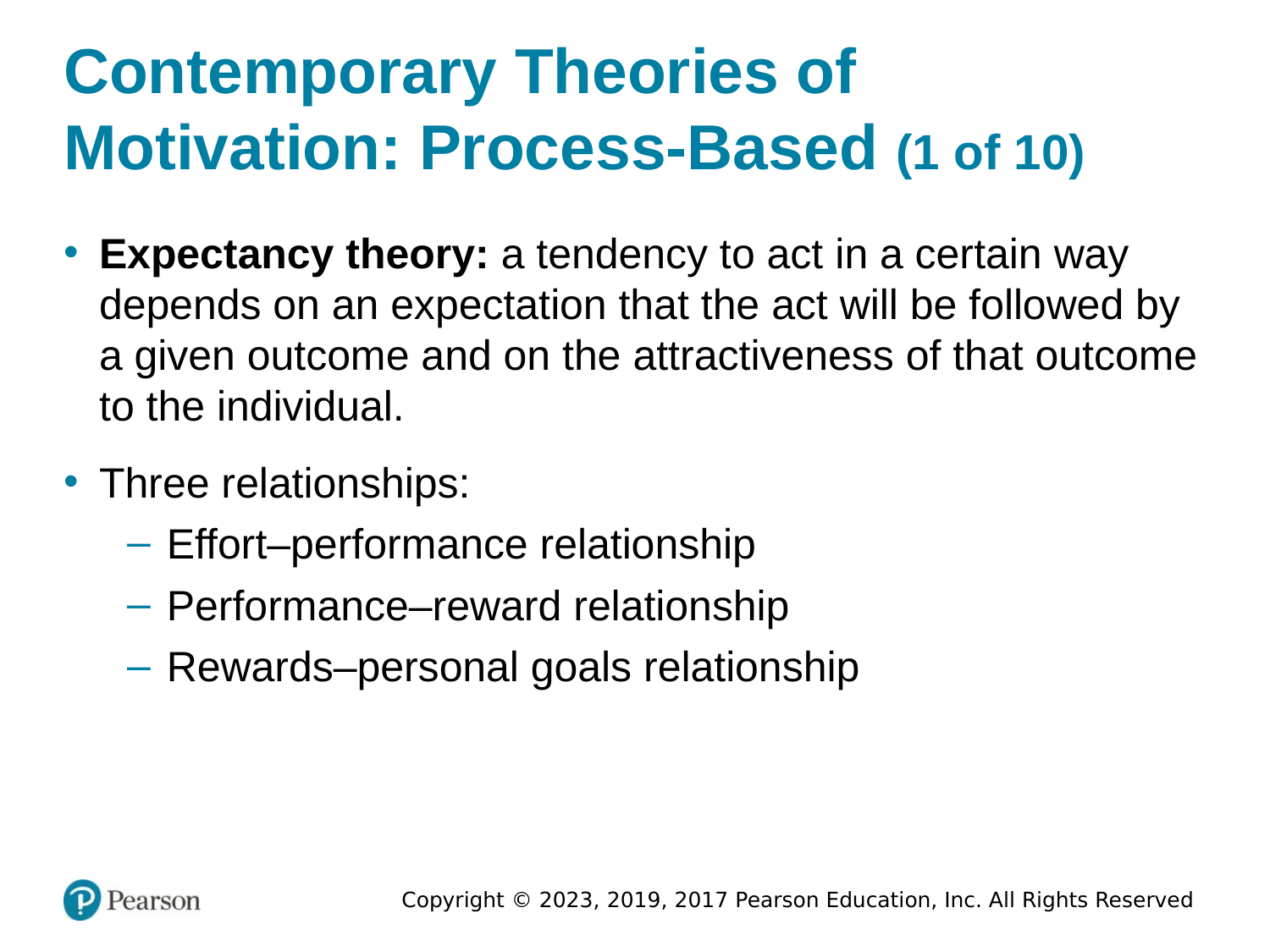

# Contemporary Theories of Motivation: Process-Based (1 of 10)
Expectancy theory: a tendency to act in a certain way depends on an expectation that the act will be followed by a given outcome and on the attractiveness of that outcome to the individual.
Three relationships:
Effort–performance relationship
Performance–reward relationship
Rewards–personal goals relationship